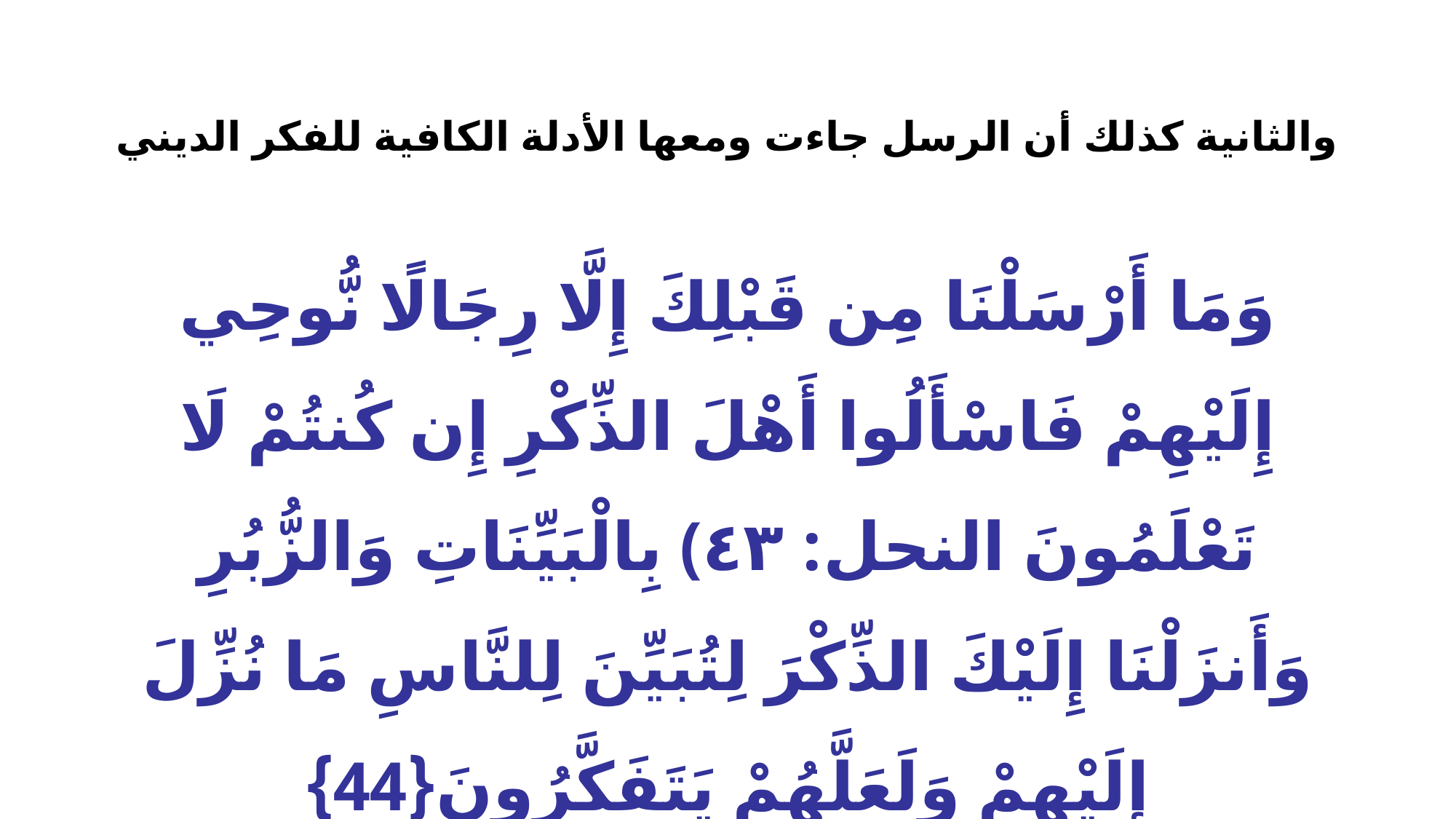

# والثانية كذلك أن الرسل جاءت ومعها الأدلة الكافية للفكر الديني
وَمَا أَرْسَلْنَا مِن قَبْلِكَ إِلَّا رِجَالًا نُّوحِي إِلَيْهِمْ فَاسْأَلُوا أَهْلَ الذِّكْرِ إِن كُنتُمْ لَا تَعْلَمُونَ ﴿النحل: ٤٣﴾ بِالْبَيِّنَاتِ وَالزُّبُرِ وَأَنزَلْنَا إِلَيْكَ الذِّكْرَ لِتُبَيِّنَ لِلنَّاسِ مَا نُزِّلَ إِلَيْهِمْ وَلَعَلَّهُمْ يَتَفَكَّرُونَ{44}